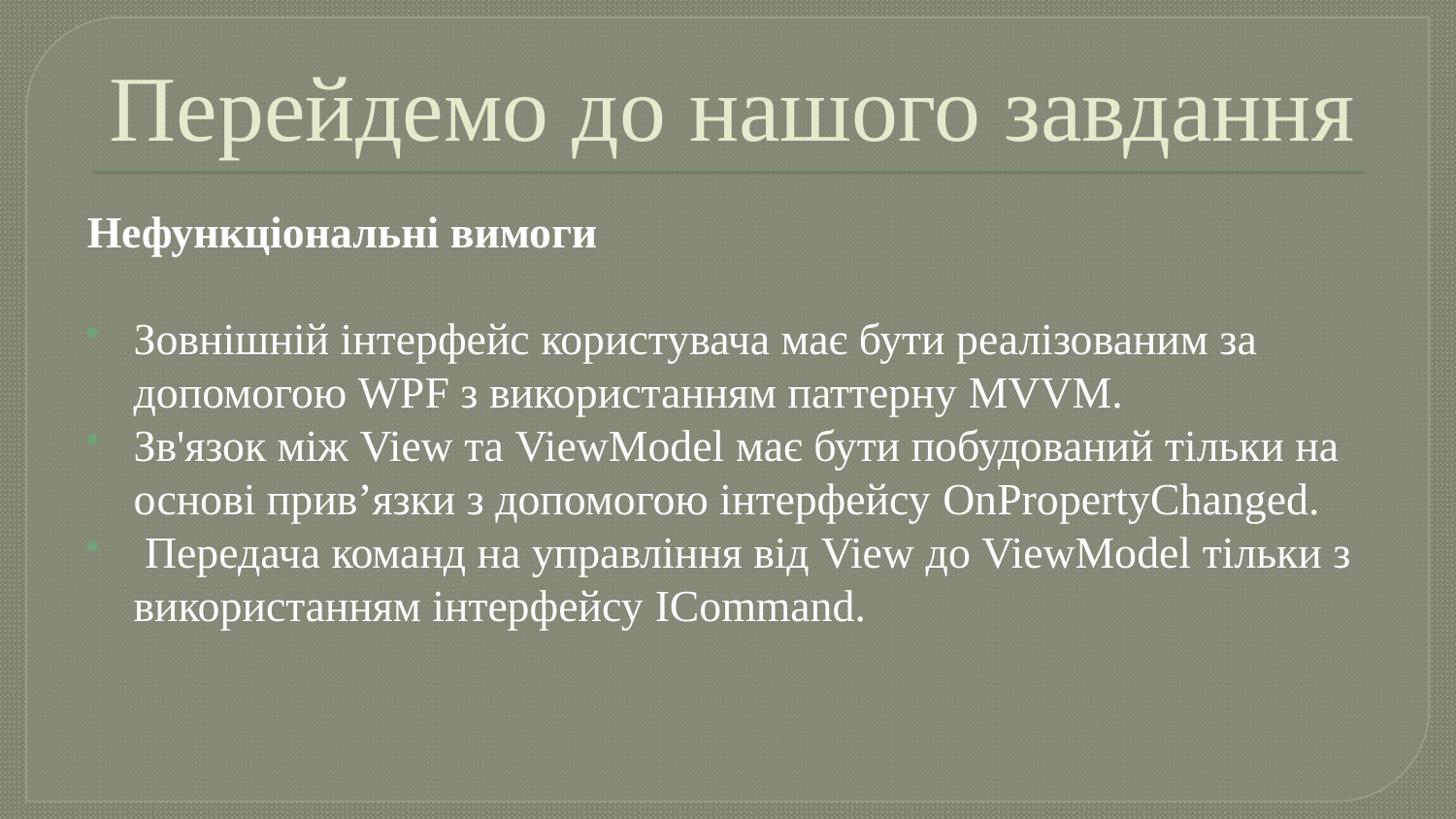

# Перейдемо до нашого завдання
Нефункціональні вимоги

Зовнішній інтерфейс користувача має бути реалізованим за допомогою WPF з використанням паттерну MVVM.
Зв'язок між View та ViewModel має бути побудований тільки на основі прив’язки з допомогою інтерфейсу OnPropertyChanged.
 Передача команд на управління від View до ViewModel тільки з використанням інтерфейсу ICommand.